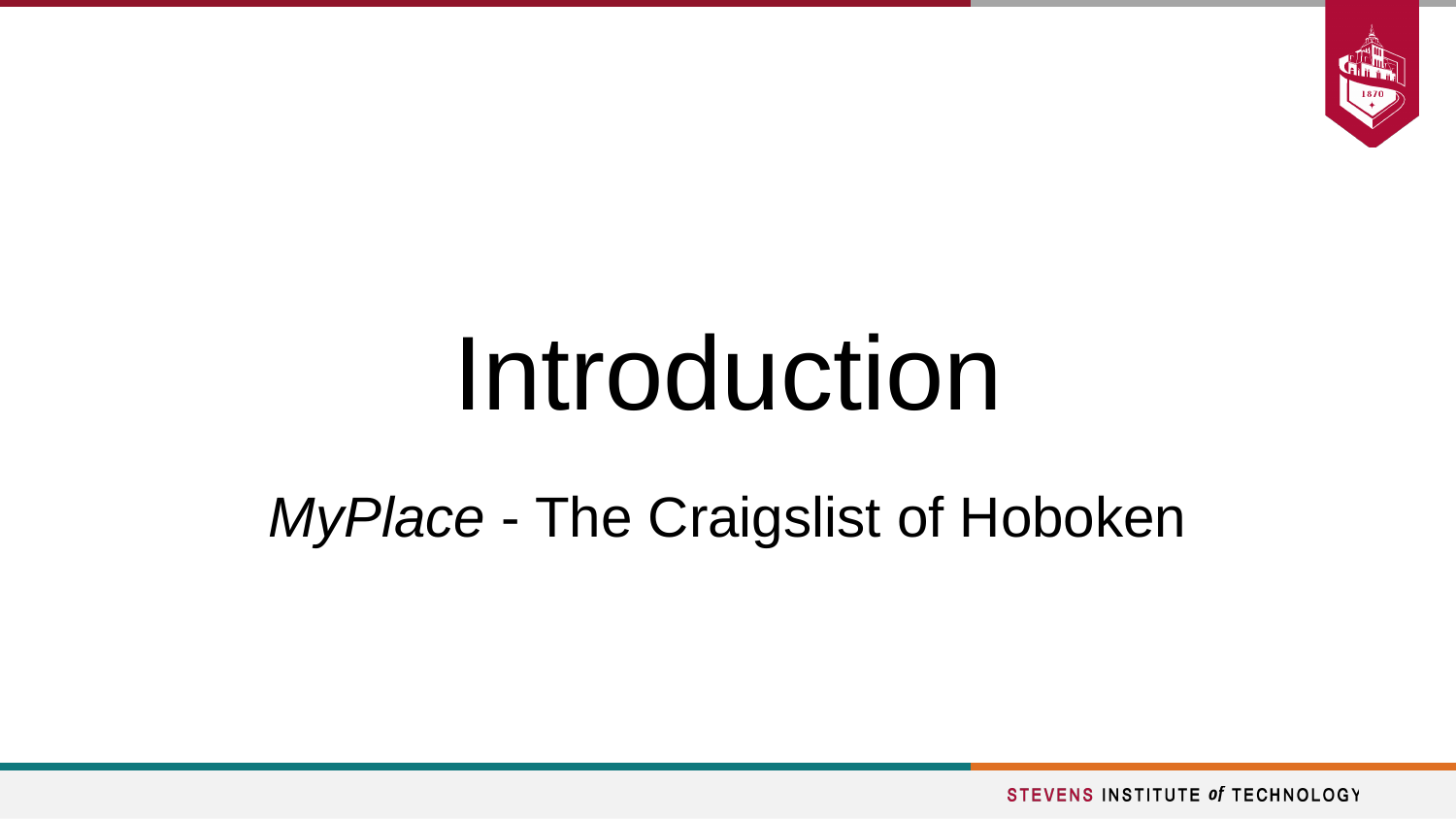

# Introduction
MyPlace - The Craigslist of Hoboken